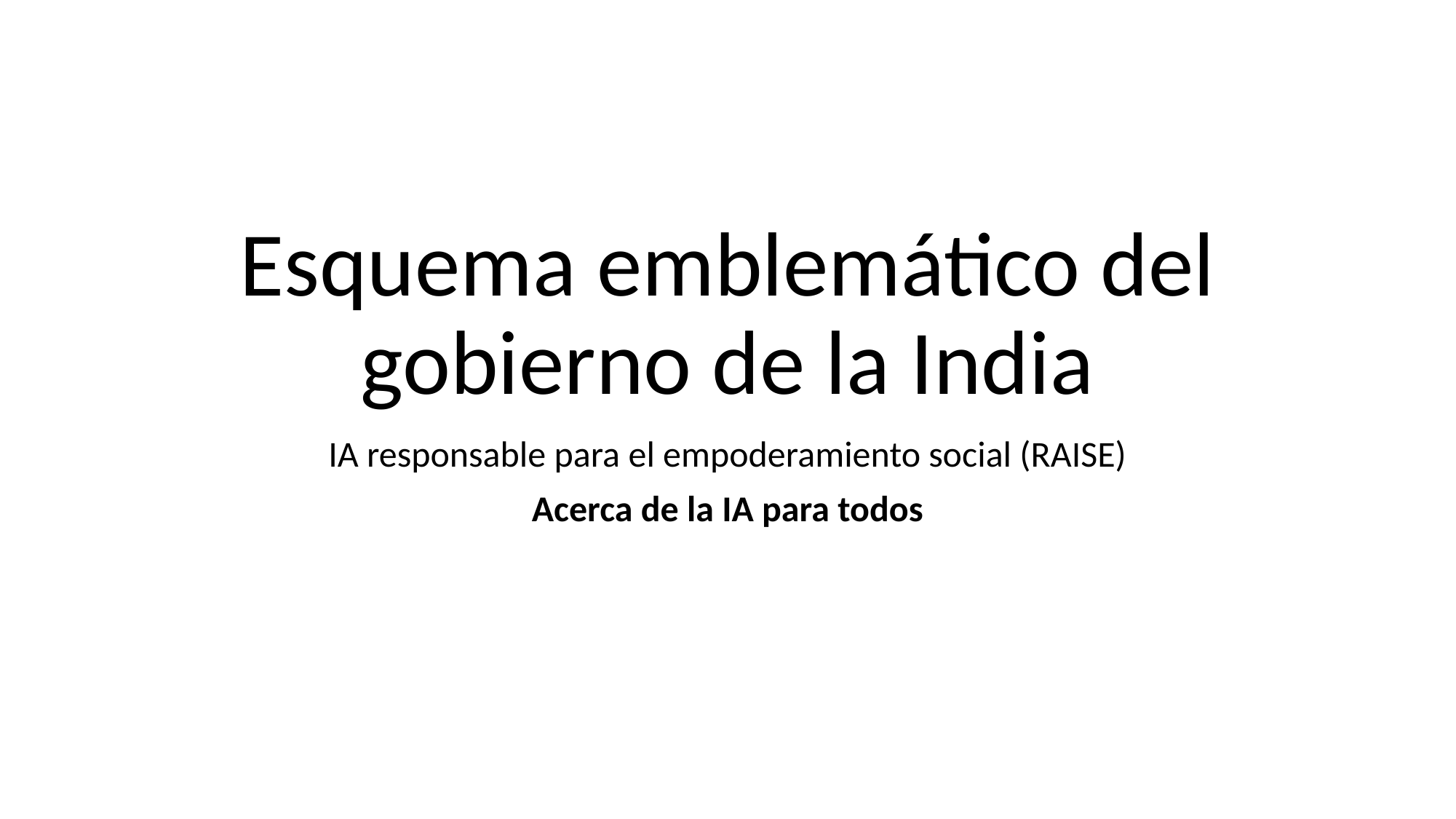

# Esquema emblemático del gobierno de la India
IA responsable para el empoderamiento social (RAISE)
Acerca de la IA para todos